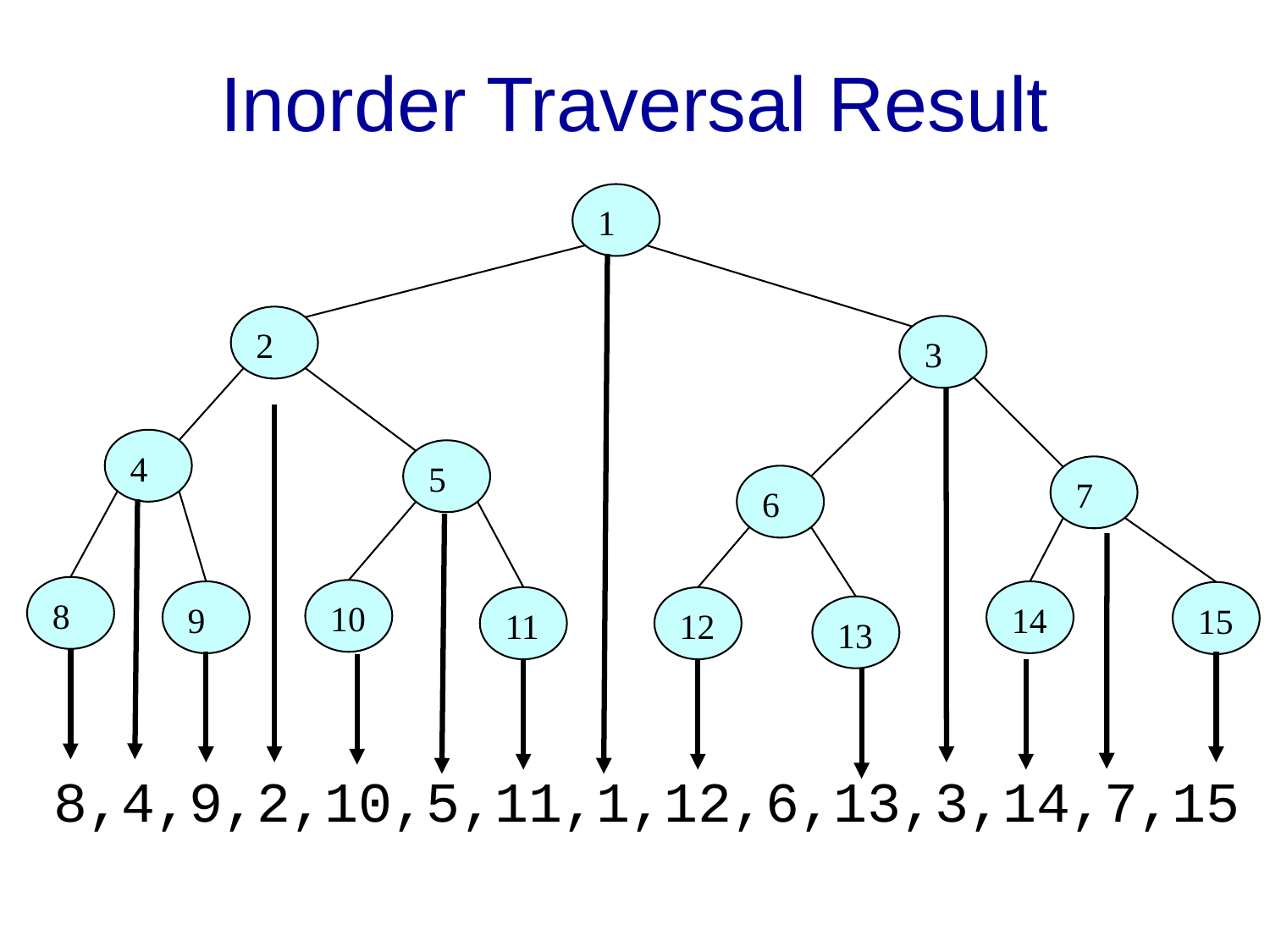

# Inorder Traversal Result
1
2
3
4
5
7
6
8
10
9
14
15
11
12
13
8,4,9,2,10,5,11,1,12,6,13,3,14,7,15